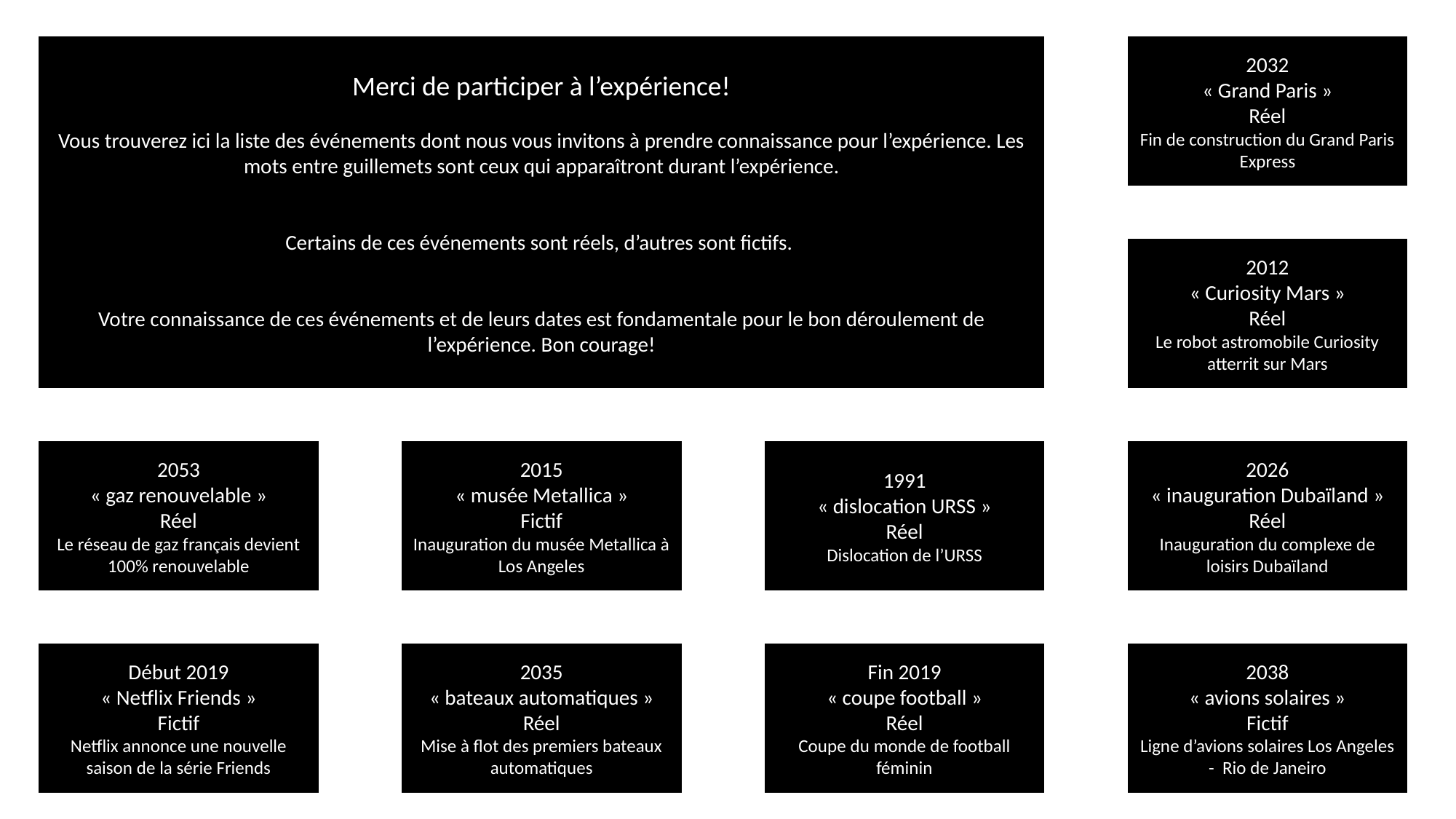

Merci de participer à l’expérience!

Vous trouverez ici la liste des événements dont nous vous invitons à prendre connaissance pour l’expérience. Les mots entre guillemets sont ceux qui apparaîtront durant l’expérience.

Certains de ces événements sont réels, d’autres sont fictifs.

Votre connaissance de ces événements et de leurs dates est fondamentale pour le bon déroulement de l’expérience. Bon courage!
2032
« Grand Paris »
Réel
Fin de construction du Grand Paris Express
2012
« Curiosity Mars »
Réel
Le robot astromobile Curiosity atterrit sur Mars
1991
« dislocation URSS »
Réel
Dislocation de l’URSS
2026
« inauguration Dubaïland »
Réel
Inauguration du complexe de loisirs Dubaïland
2053
« gaz renouvelable »
Réel
Le réseau de gaz français devient 100% renouvelable
2015
« musée Metallica »
Fictif
Inauguration du musée Metallica à Los Angeles
Début 2019
« Netflix Friends »
Fictif
Netflix annonce une nouvelle saison de la série Friends
2035
« bateaux automatiques »
Réel
Mise à flot des premiers bateaux automatiques
Fin 2019
« coupe football »
Réel
Coupe du monde de football féminin
2038
« avions solaires »
Fictif
Ligne d’avions solaires Los Angeles -  Rio de Janeiro